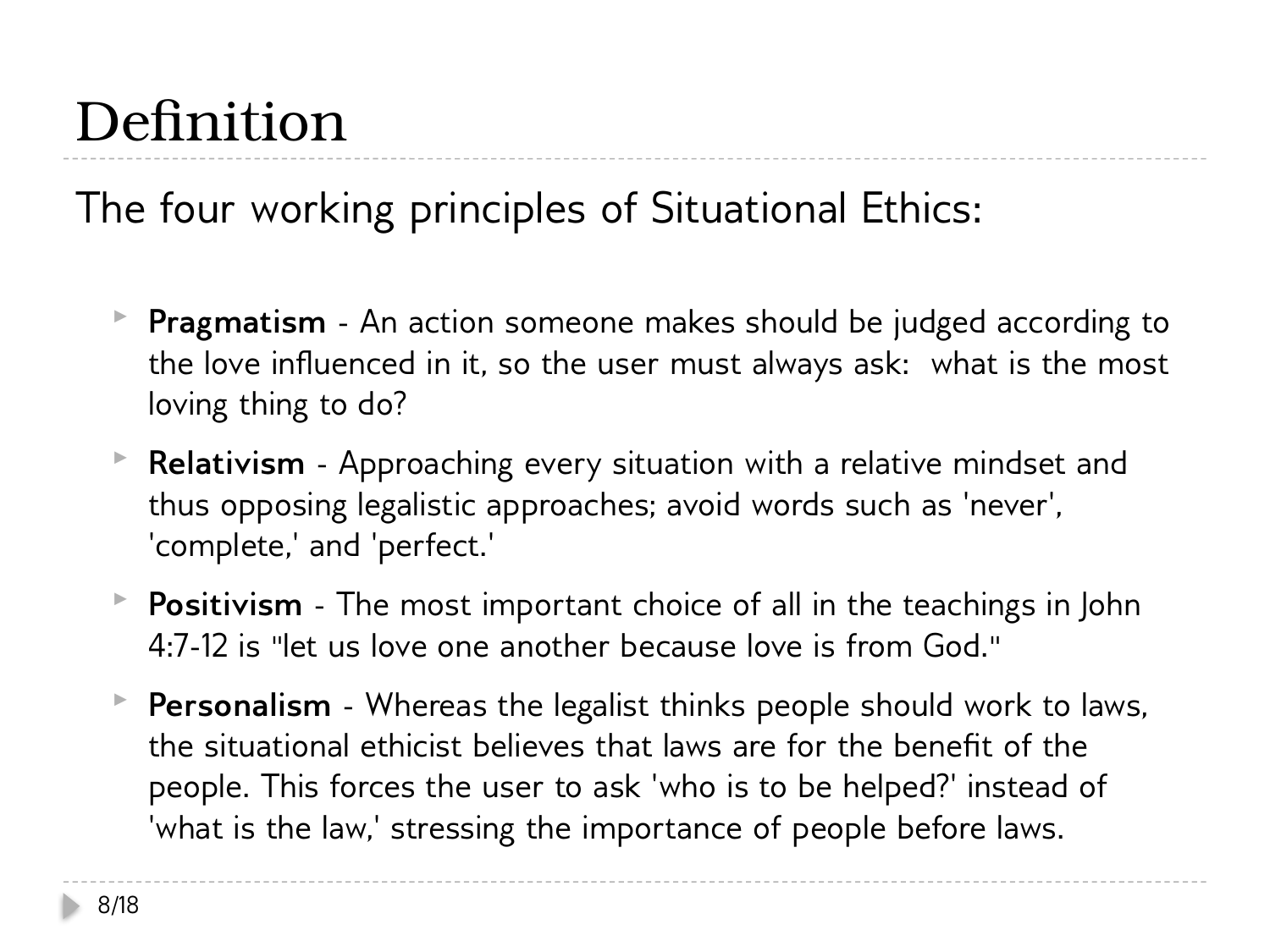

# Definition
The four working principles of Situational Ethics:

Pragmatism - An action someone makes should be judged according to the love influenced in it, so the user must always ask:  what is the most loving thing to do?
Relativism - Approaching every situation with a relative mindset and thus opposing legalistic approaches; avoid words such as 'never', 'complete,' and 'perfect.'
Positivism - The most important choice of all in the teachings in John 4:7-12 is "let us love one another because love is from God."
Personalism - Whereas the legalist thinks people should work to laws, the situational ethicist believes that laws are for the benefit of the people. This forces the user to ask 'who is to be helped?' instead of 'what is the law,' stressing the importance of people before laws.
8/18